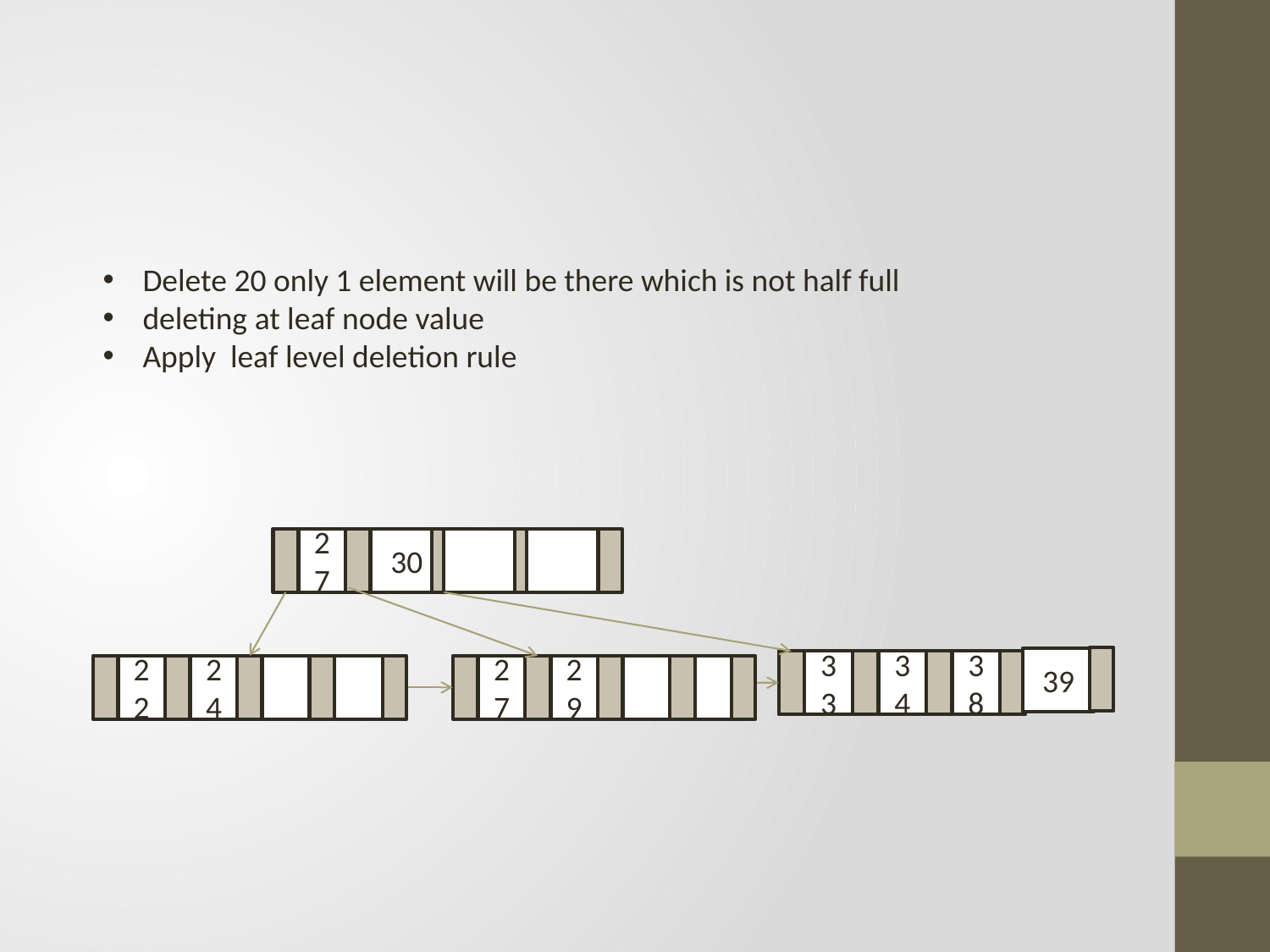

#
Delete 20 only 1 element will be there which is not half full
deleting at leaf node value
Apply  leaf level deletion rule

27

30

39

33

34

38

22

24

27

29